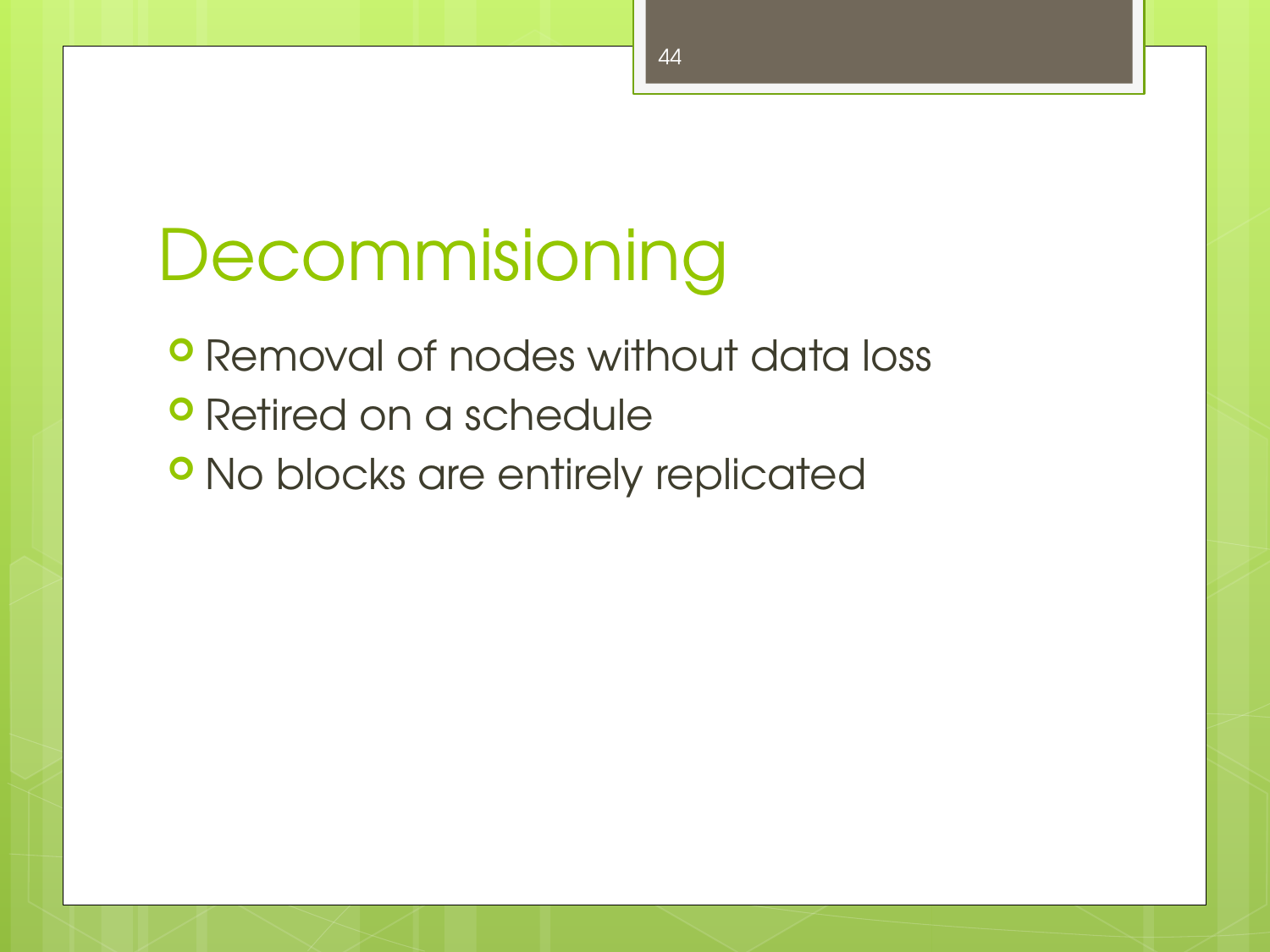

44
# Decommisioning
Removal of nodes without data loss
Retired on a schedule
No blocks are entirely replicated